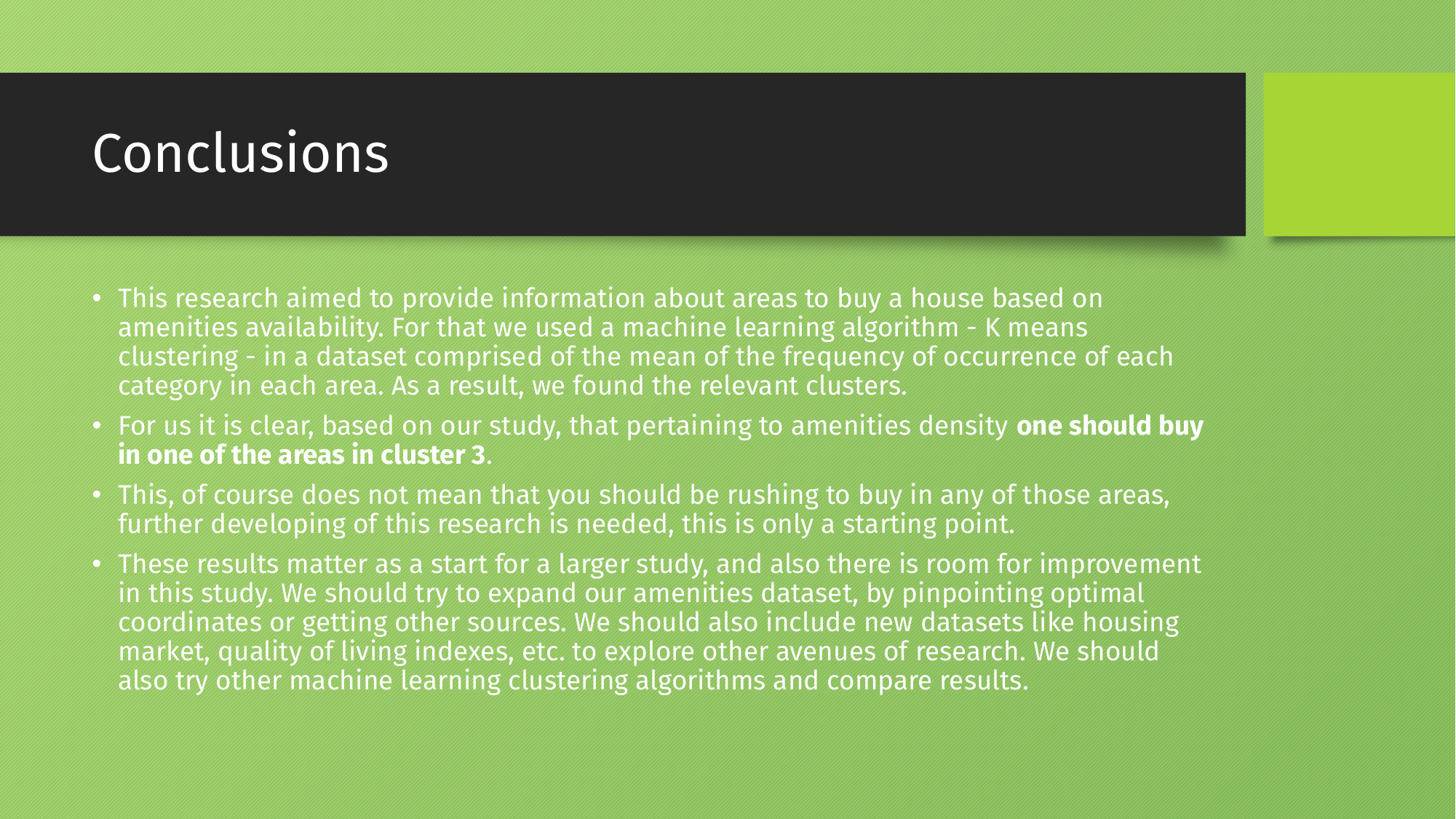

# Conclusions
This research aimed to provide information about areas to buy a house based on amenities availability. For that we used a machine learning algorithm - K means clustering - in a dataset comprised of the mean of the frequency of occurrence of each category in each area. As a result, we found the relevant clusters.
For us it is clear, based on our study, that pertaining to amenities density one should buy in one of the areas in cluster 3.
This, of course does not mean that you should be rushing to buy in any of those areas, further developing of this research is needed, this is only a starting point.
These results matter as a start for a larger study, and also there is room for improvement in this study. We should try to expand our amenities dataset, by pinpointing optimal coordinates or getting other sources. We should also include new datasets like housing market, quality of living indexes, etc. to explore other avenues of research. We should also try other machine learning clustering algorithms and compare results.